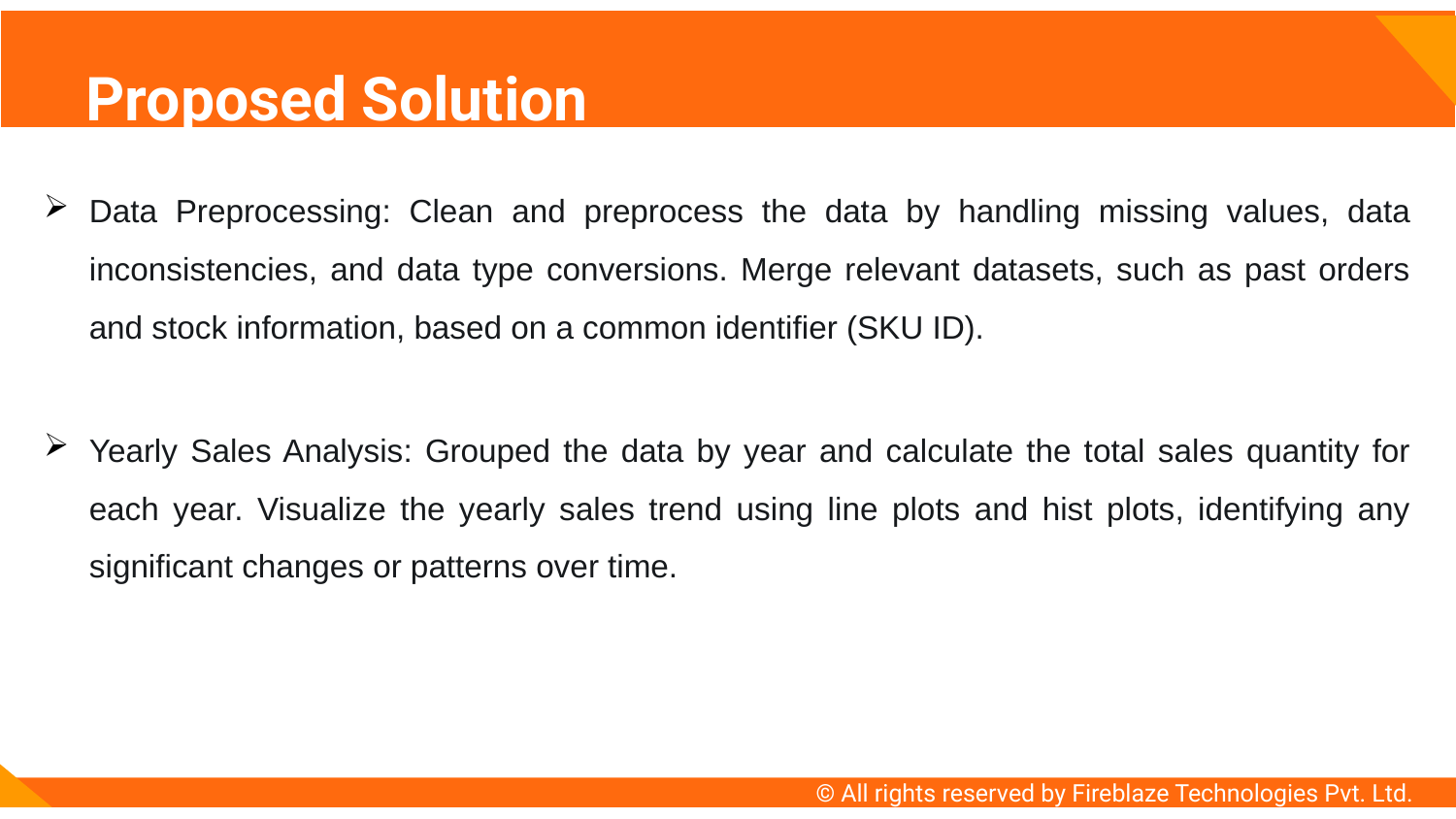

# Proposed Solution

Data Preprocessing: Clean and preprocess the data by handling missing values, data inconsistencies, and data type conversions. Merge relevant datasets, such as past orders and stock information, based on a common identifier (SKU ID).
Yearly Sales Analysis: Grouped the data by year and calculate the total sales quantity for each year. Visualize the yearly sales trend using line plots and hist plots, identifying any significant changes or patterns over time.

© All rights reserved by Fireblaze Technologies Pvt. Ltd.